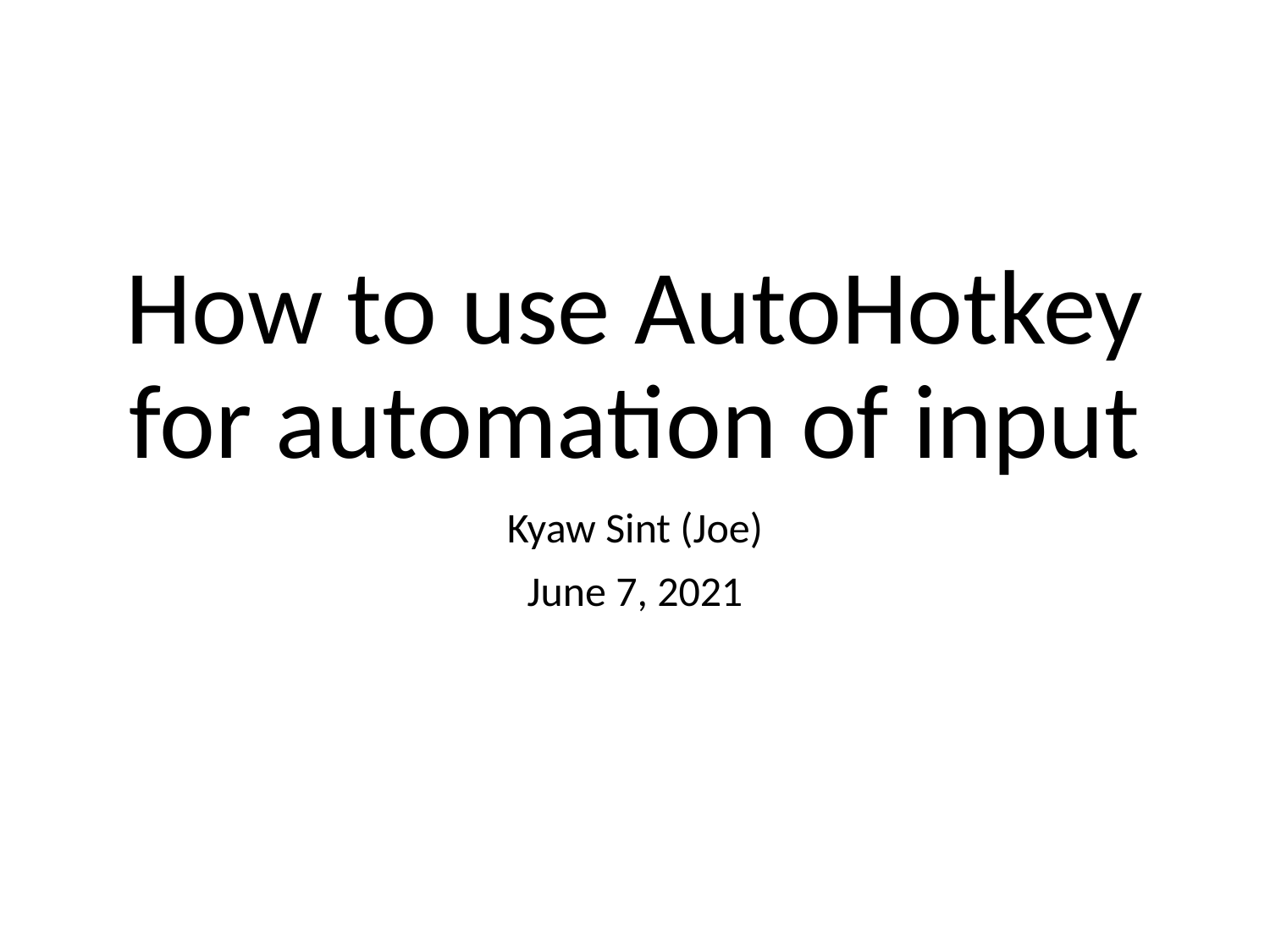

# How to use AutoHotkey for automation of input
Kyaw Sint (Joe)
June 7, 2021